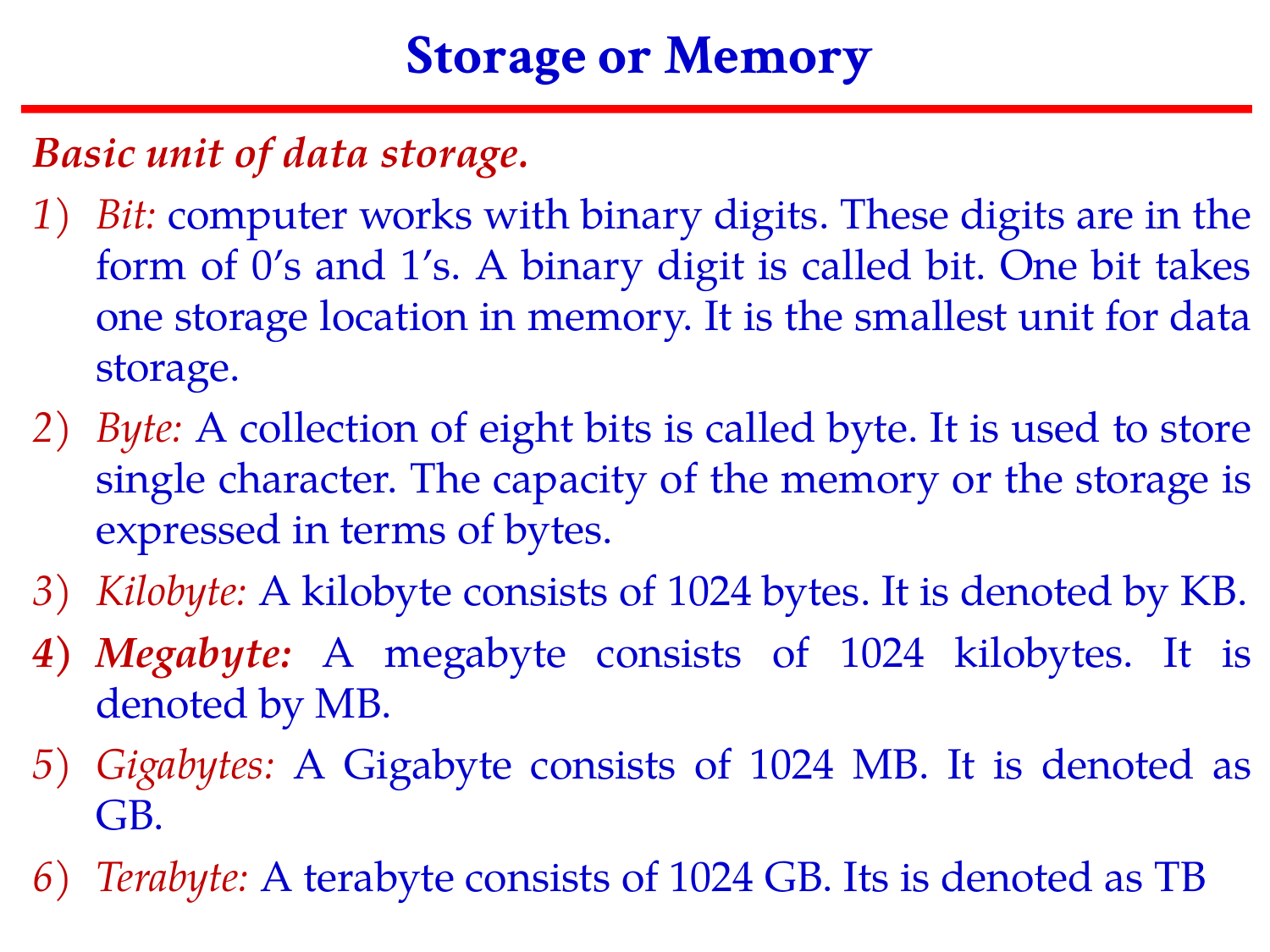

Storage or Memory

Basic unit of data storage.
Bit: computer works with binary digits. These digits are in the form of 0’s and 1’s. A binary digit is called bit. One bit takes one storage location in memory. It is the smallest unit for data storage.
Byte: A collection of eight bits is called byte. It is used to store single character. The capacity of the memory or the storage is expressed in terms of bytes.
Kilobyte: A kilobyte consists of 1024 bytes. It is denoted by KB.
Megabyte: A megabyte consists of 1024 kilobytes. It is denoted by MB.
Gigabytes: A Gigabyte consists of 1024 MB. It is denoted as GB.
Terabyte: A terabyte consists of 1024 GB. Its is denoted as TB